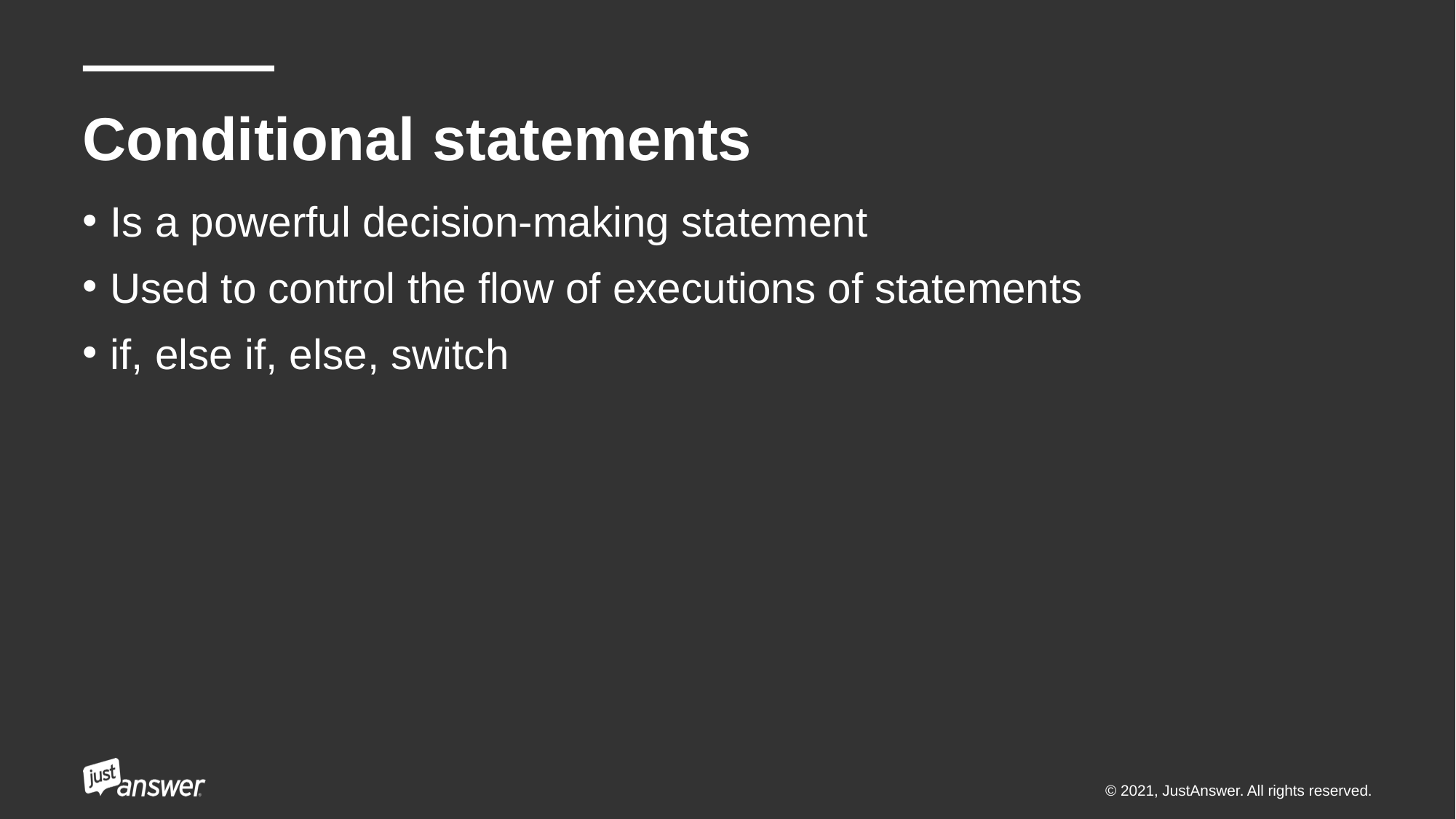

# Conditional statements
Is a powerful decision-making statement
Used to control the flow of executions of statements
if, else if, else, switch